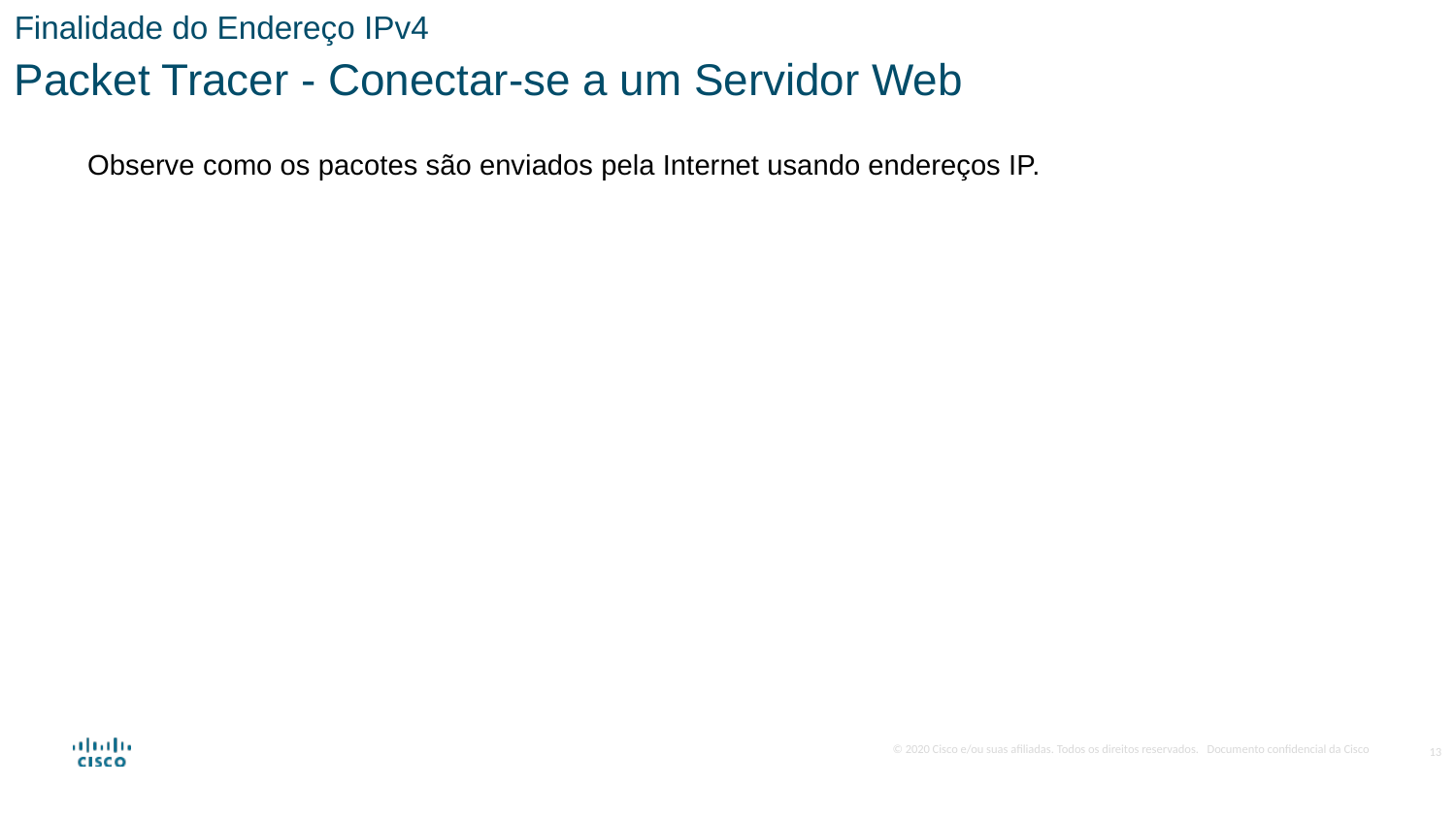

Finalidade do Endereço IPv4
Packet Tracer - Conectar-se a um Servidor Web
Observe como os pacotes são enviados pela Internet usando endereços IP.
13